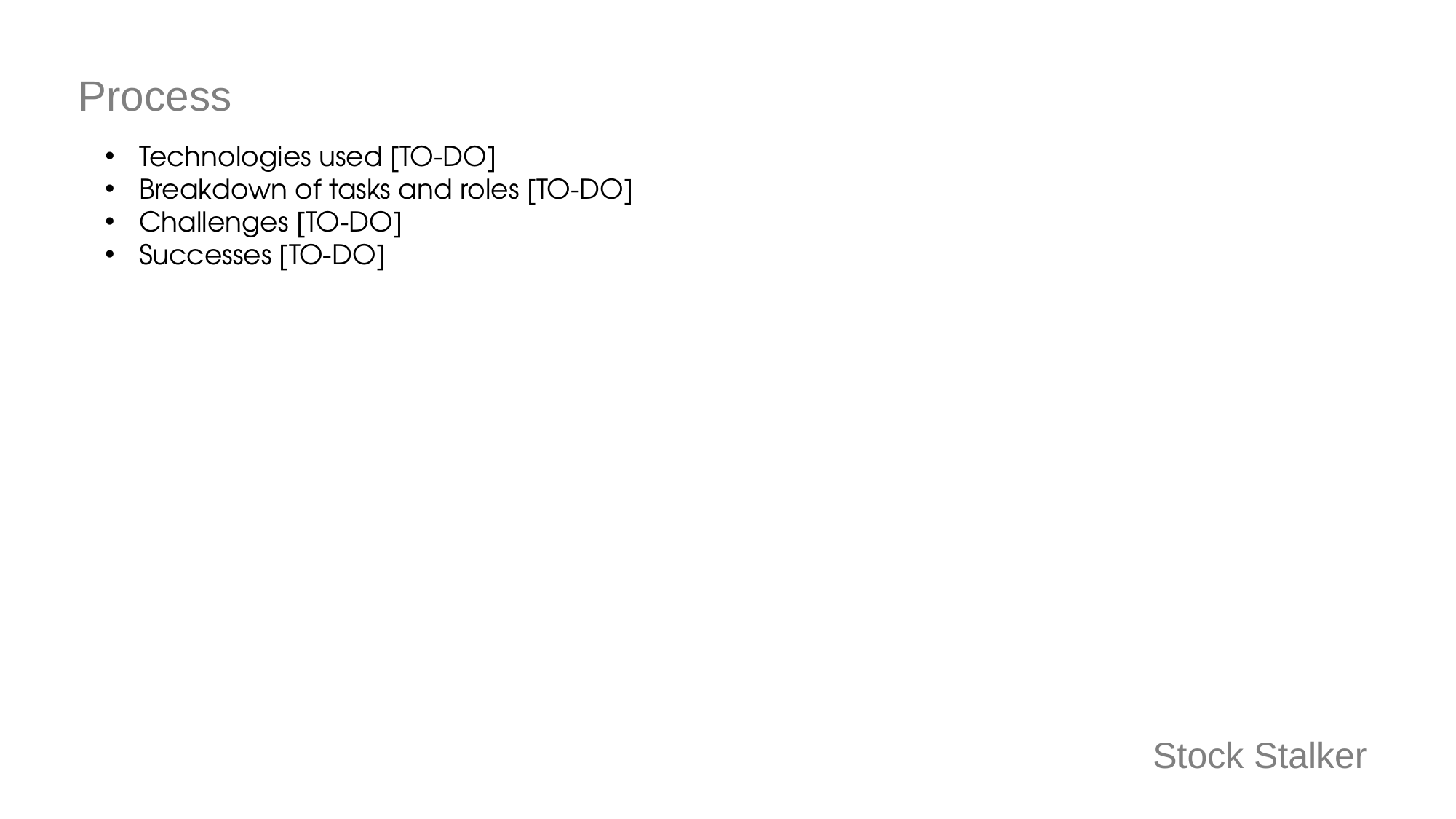

Process

Technologies used [TO-DO]
Breakdown of tasks and roles [TO-DO]
Challenges [TO-DO]
Successes [TO-DO]
# Stock Stalker